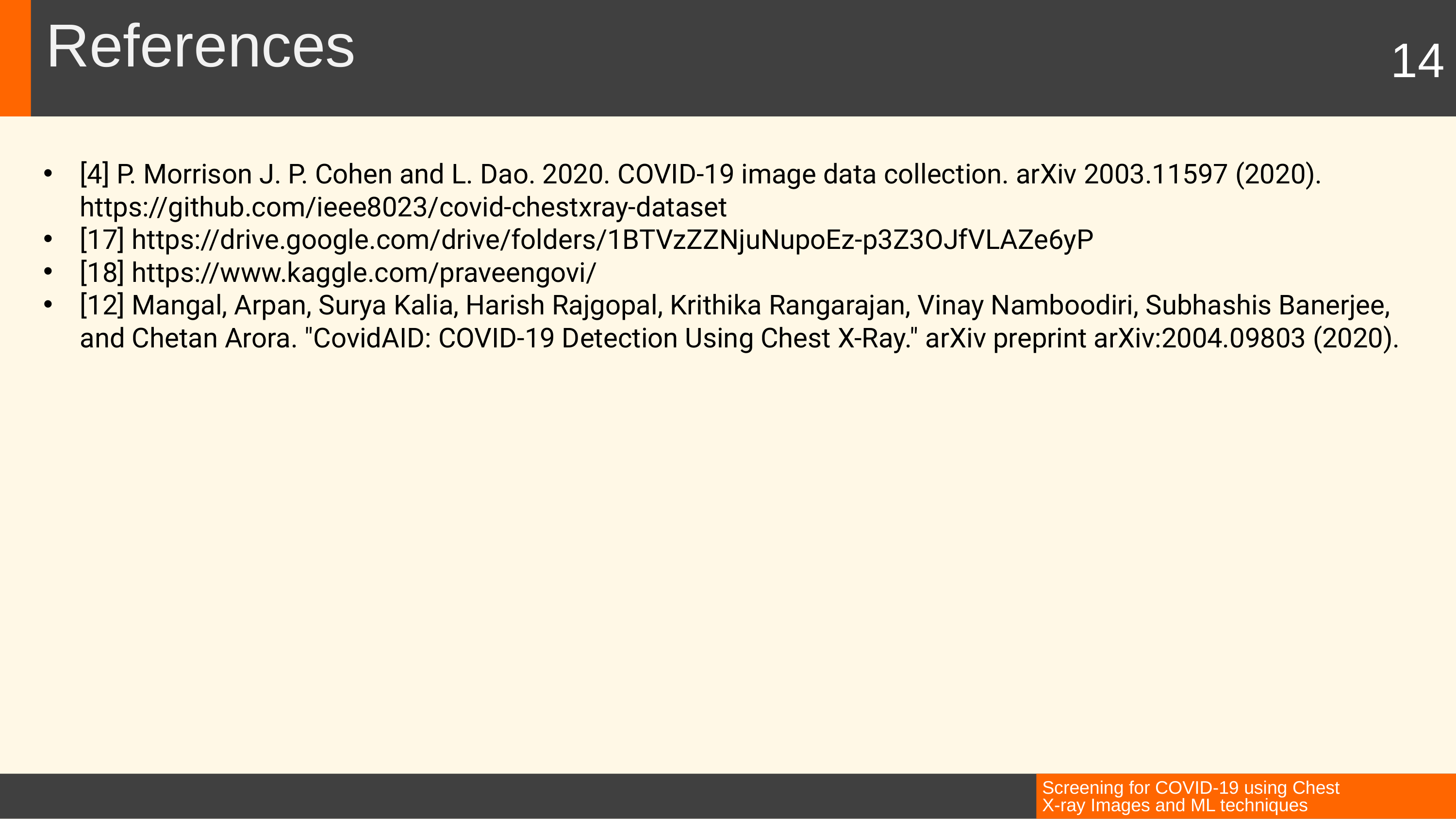

References
14

[4] P. Morrison J. P. Cohen and L. Dao. 2020. COVID-19 image data collection. arXiv 2003.11597 (2020). https://github.com/ieee8023/covid-chestxray-dataset
[17] https://drive.google.com/drive/folders/1BTVzZZNjuNupoEz-p3Z3OJfVLAZe6yP
[18] https://www.kaggle.com/praveengovi/
[12] Mangal, Arpan, Surya Kalia, Harish Rajgopal, Krithika Rangarajan, Vinay Namboodiri, Subhashis Banerjee, and Chetan Arora. "CovidAID: COVID-19 Detection Using Chest X-Ray." arXiv preprint arXiv:2004.09803 (2020).

Screening for COVID-19 using Chest X-ray Images and ML techniques